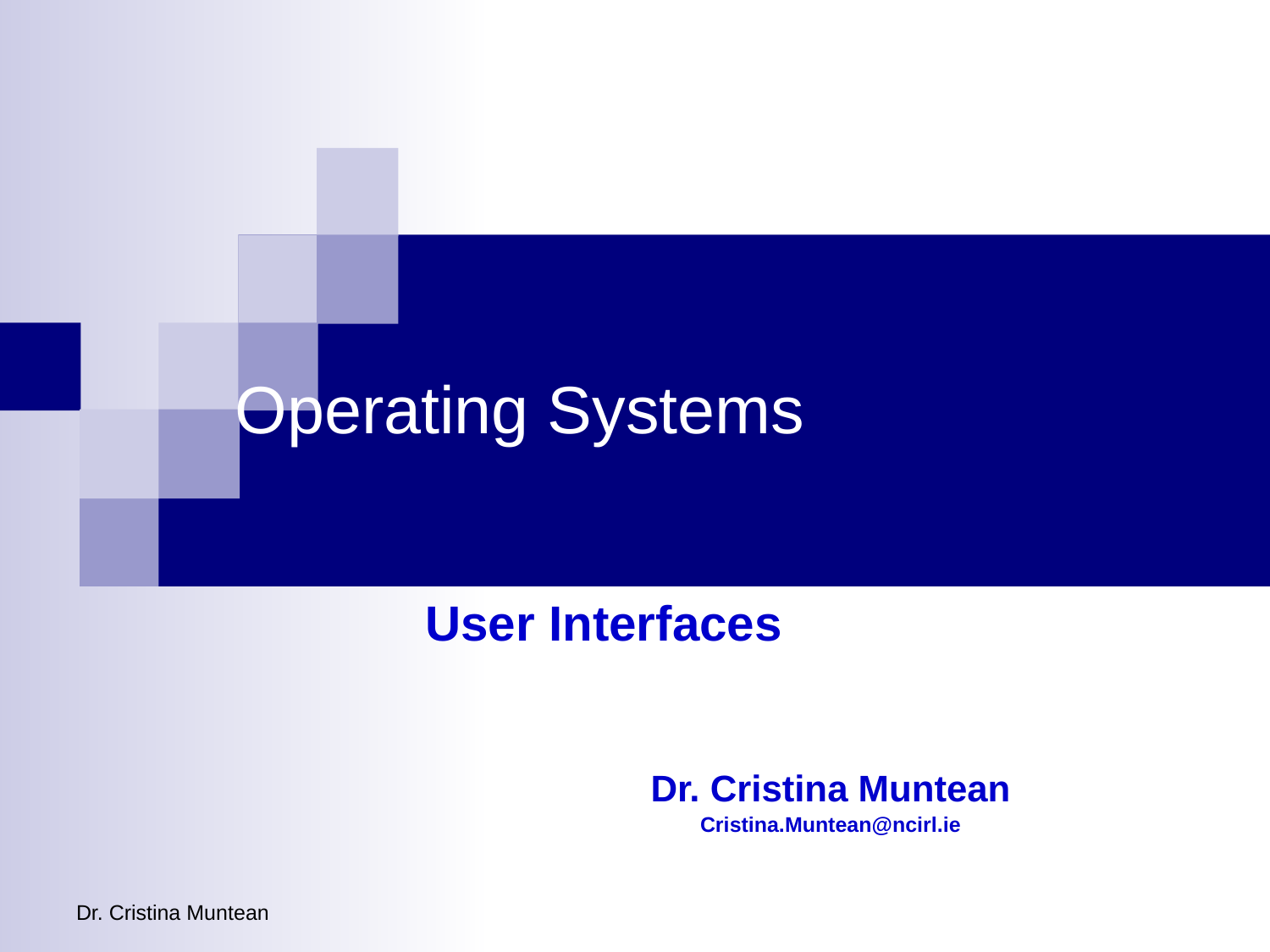

# Operating Systems
User Interfaces

Dr. Cristina Muntean
Cristina.Muntean@ncirl.ie
Dr. Cristina Muntean